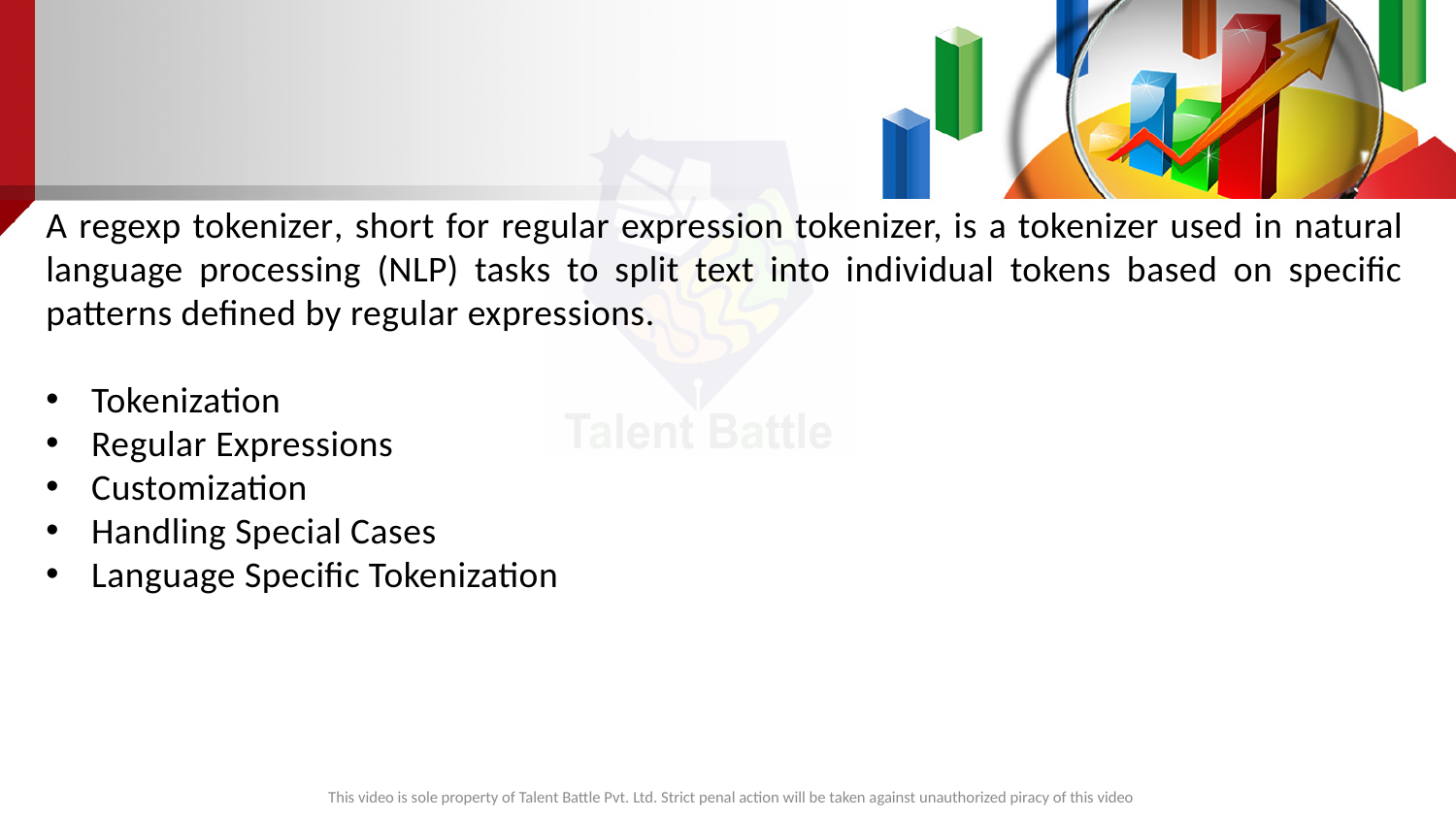

A regexp tokenizer, short for regular expression tokenizer, is a tokenizer used in natural language processing (NLP) tasks to split text into individual tokens based on specific patterns defined by regular expressions.

Tokenization
Regular Expressions
Customization
Handling Special Cases
Language Specific Tokenization

This video is sole property of Talent Battle Pvt. Ltd. Strict penal action will be taken against unauthorized piracy of this video